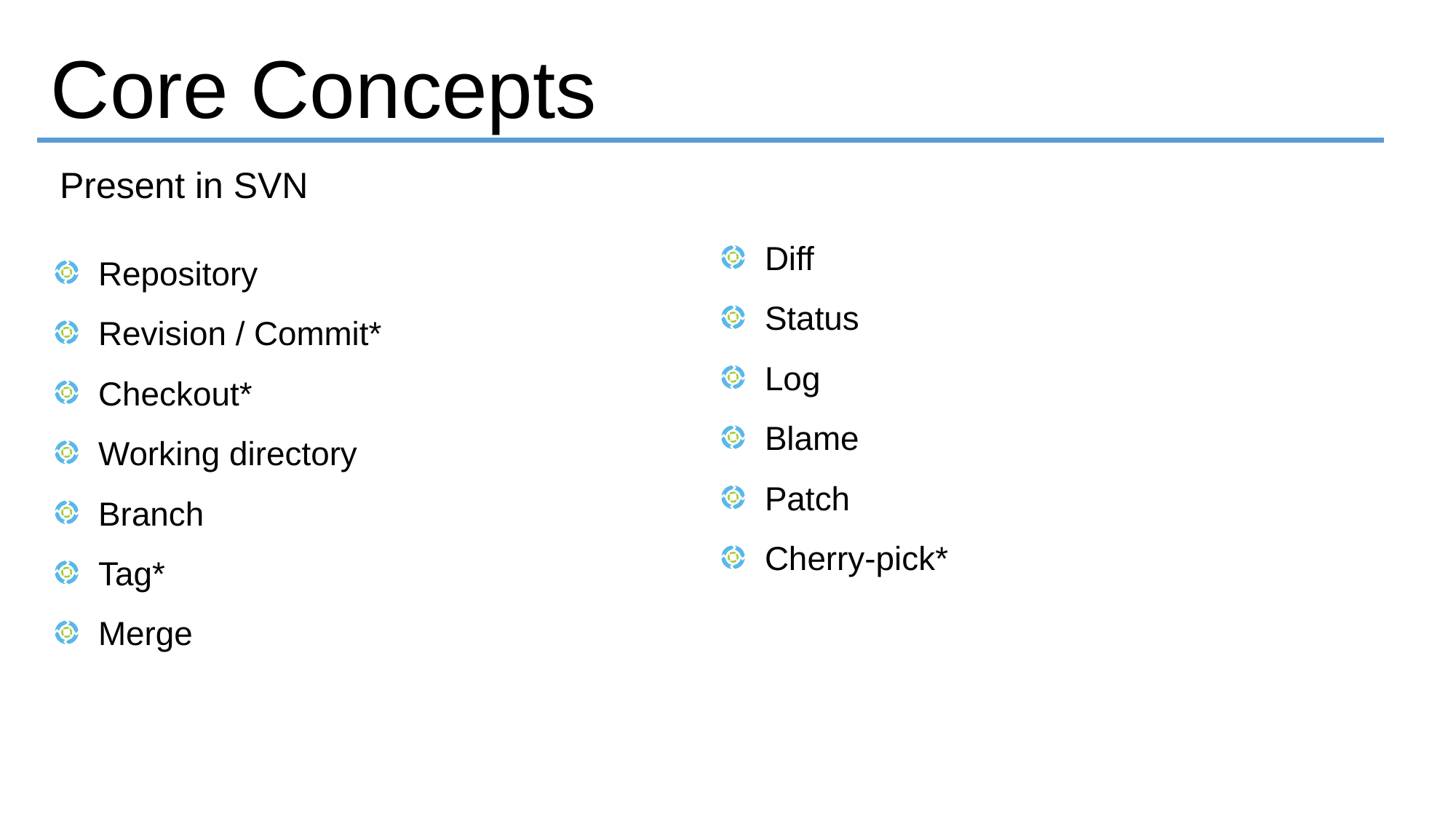

Core Concepts
Present in SVN
 Diff
 Status
 Log
 Blame
 Patch
 Cherry-pick*
 Repository
 Revision / Commit*
 Checkout*
 Working directory
 Branch
 Tag*
 Merge